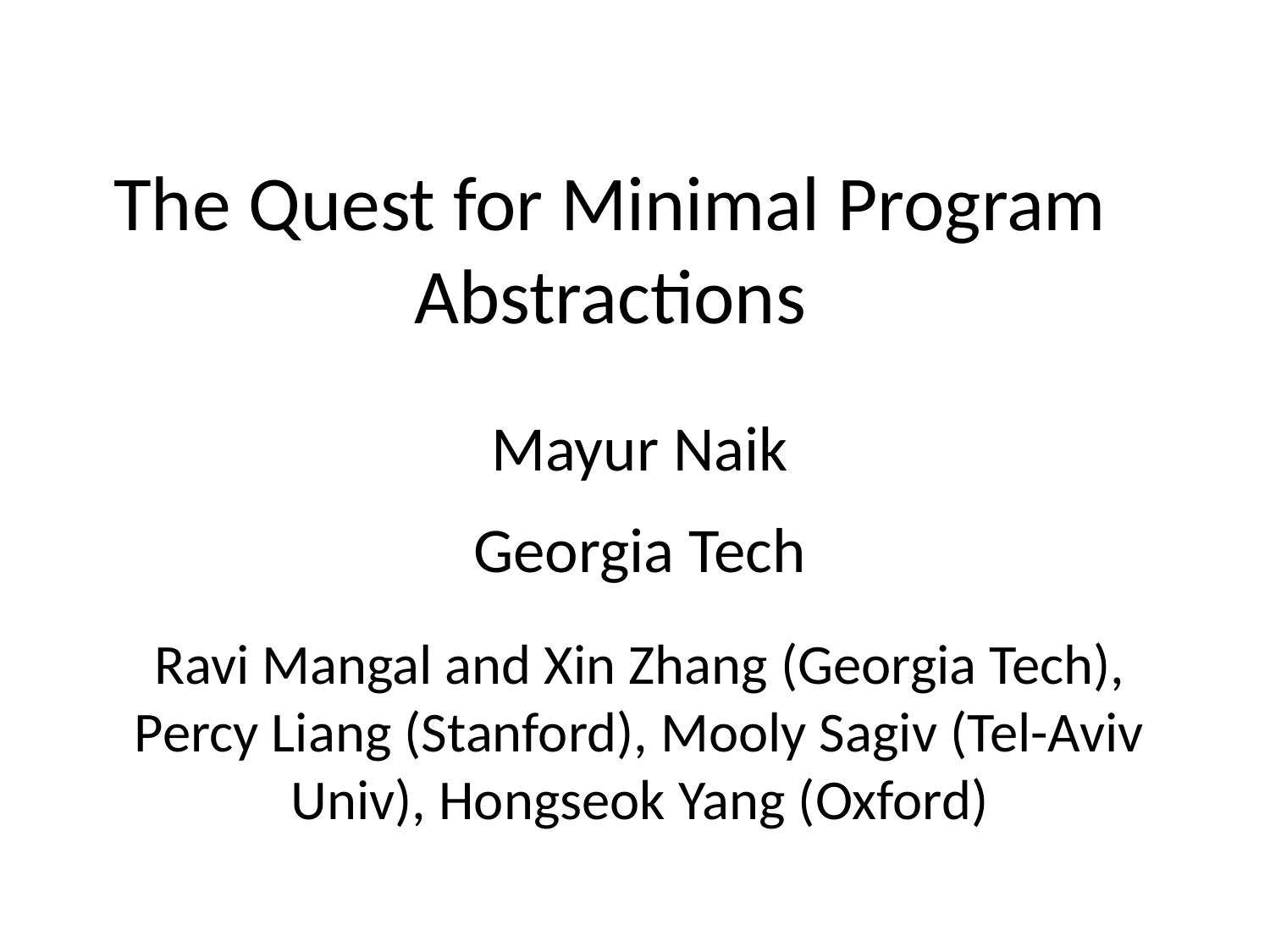

# The Quest for Minimal Program Abstractions
Mayur Naik

Georgia Tech
Ravi Mangal and Xin Zhang (Georgia Tech),
Percy Liang (Stanford), Mooly Sagiv (Tel-Aviv Univ), Hongseok Yang (Oxford)